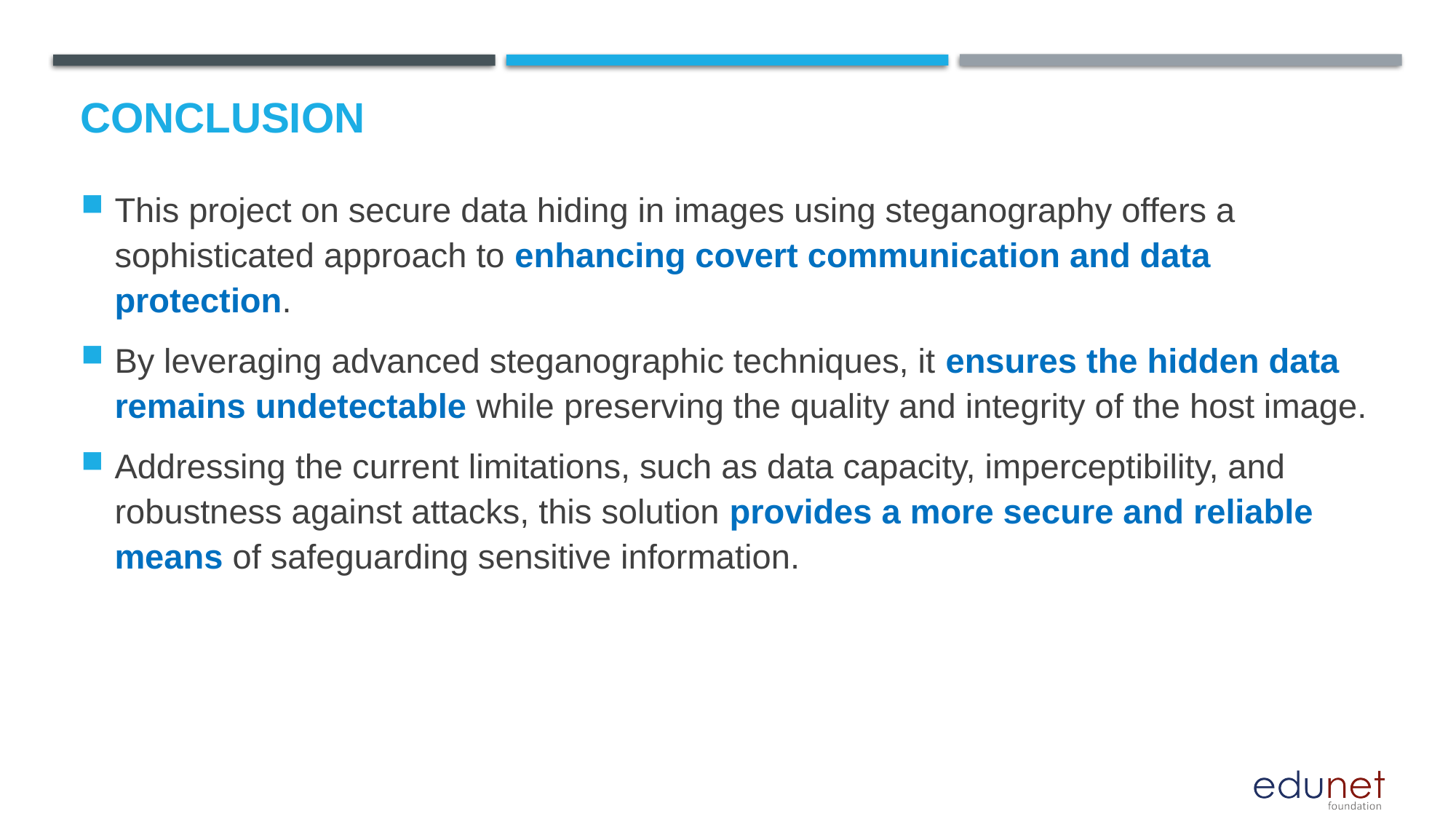

# Conclusion
This project on secure data hiding in images using steganography offers a sophisticated approach to enhancing covert communication and data protection.
By leveraging advanced steganographic techniques, it ensures the hidden data remains undetectable while preserving the quality and integrity of the host image.
Addressing the current limitations, such as data capacity, imperceptibility, and robustness against attacks, this solution provides a more secure and reliable means of safeguarding sensitive information.